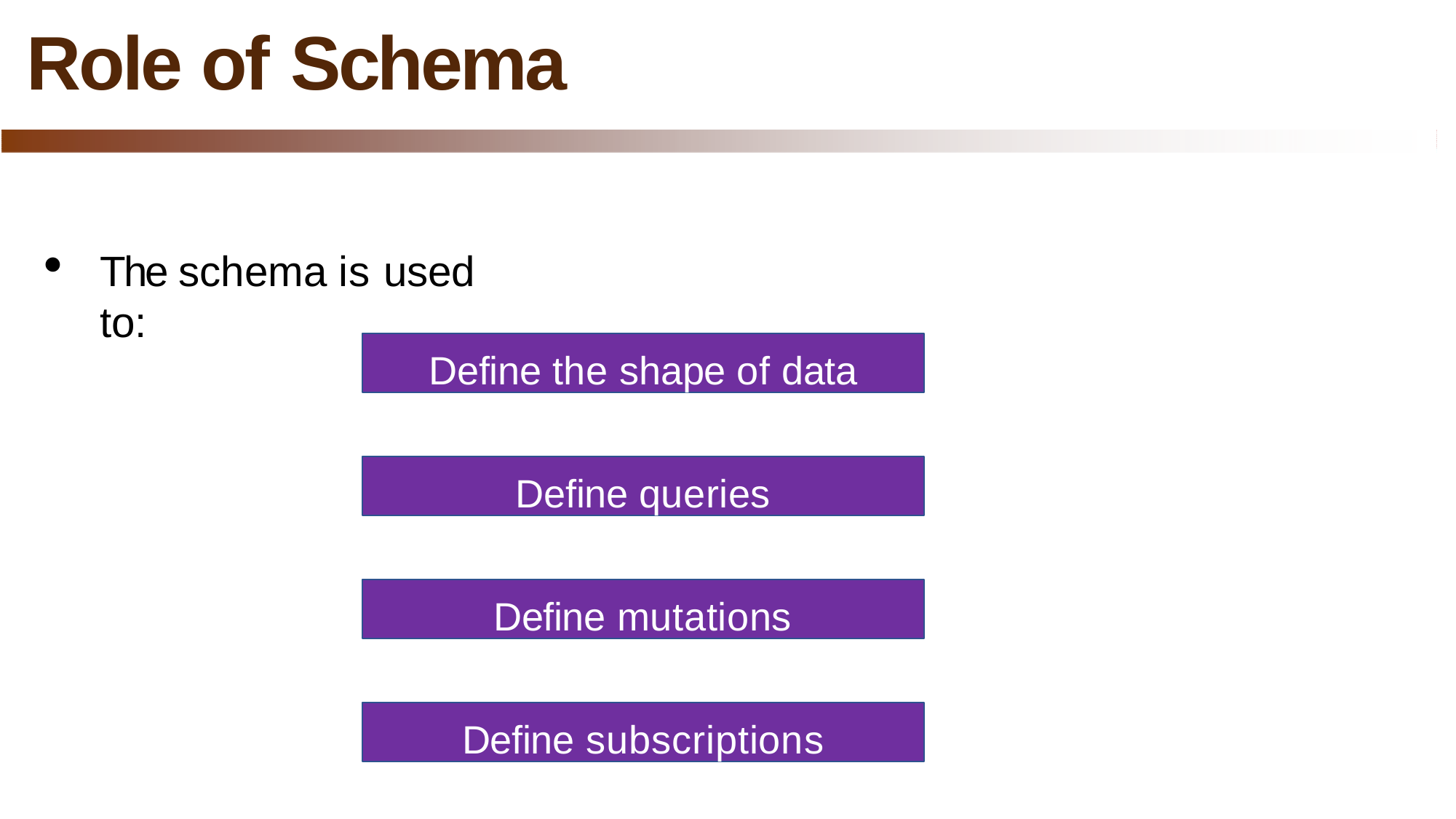

# Role of Schema

The schema is used to:
Define the shape of data
Define queries
Define mutations
Define subscriptions